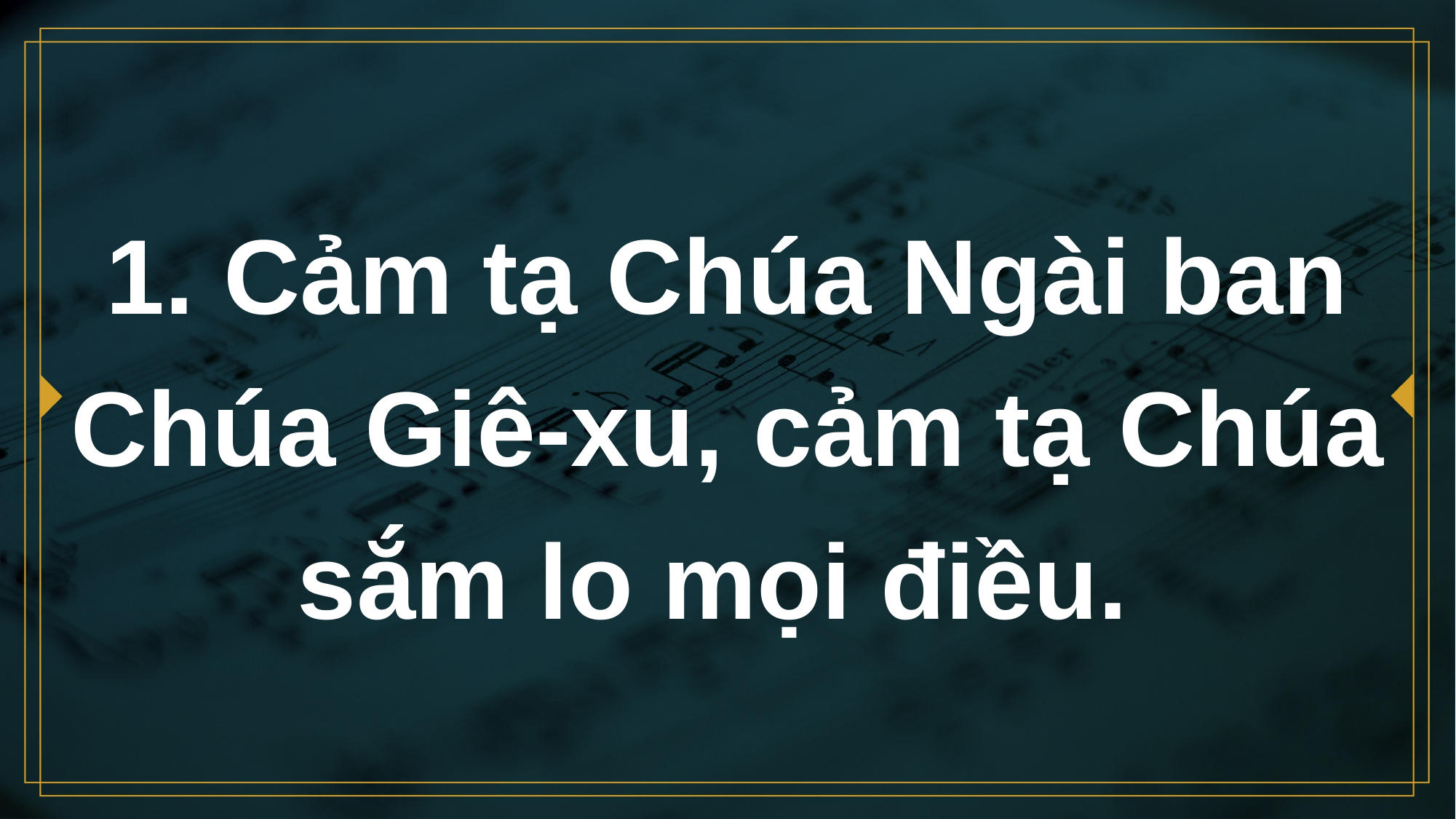

# 1. Cảm tạ Chúa Ngài ban Chúa Giê-xu, cảm tạ Chúa sắm lo mọi điều.